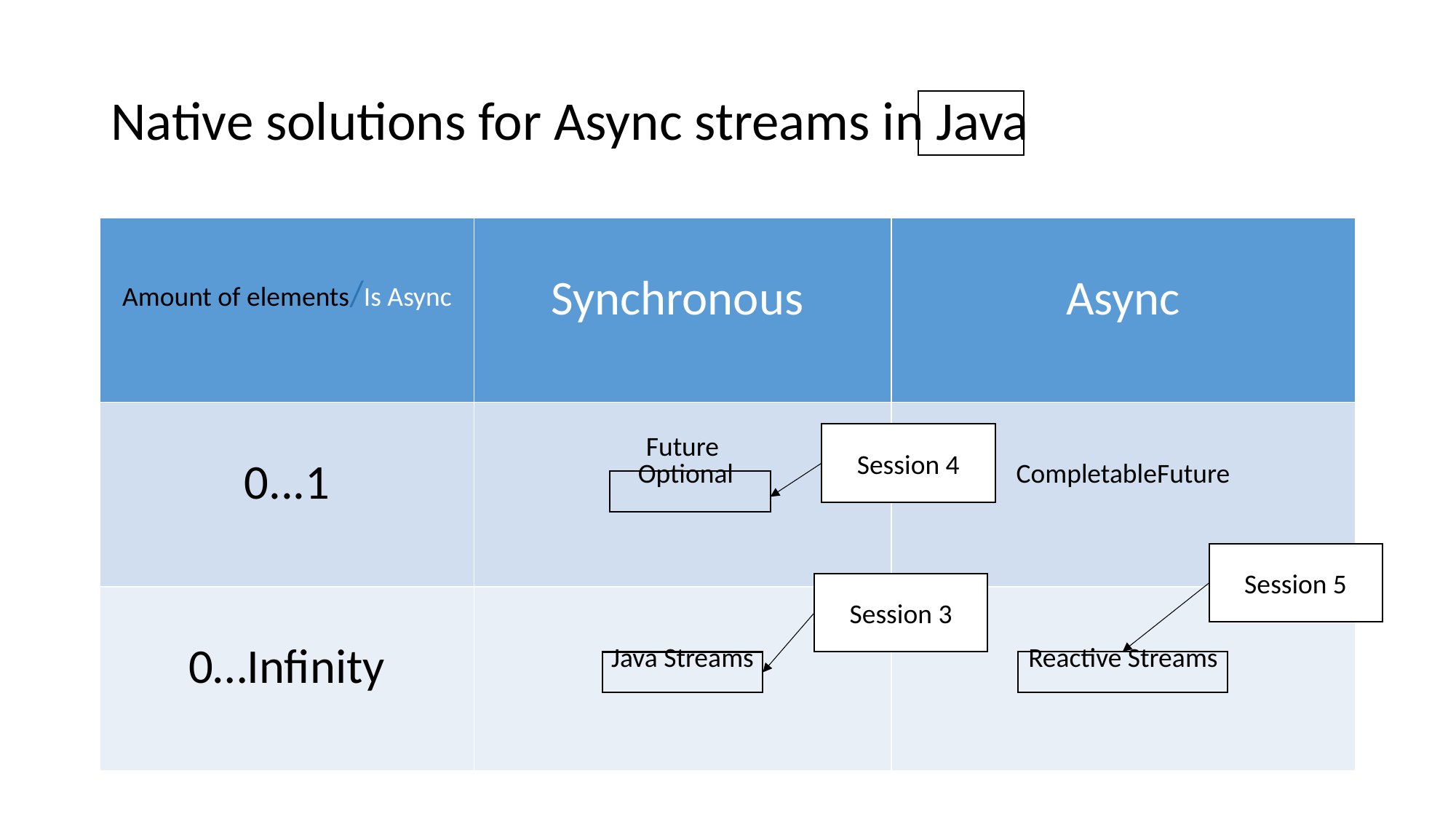

# Native solutions for Async streams in Java

| Amount of elements/Is Async | Synchronous | Async |
| --- | --- | --- |
| 0...1 | Future Optional | CompletableFuture |
| 0…Infinity | Java Streams | Reactive Streams |
Session 4

Session 5
Session 3